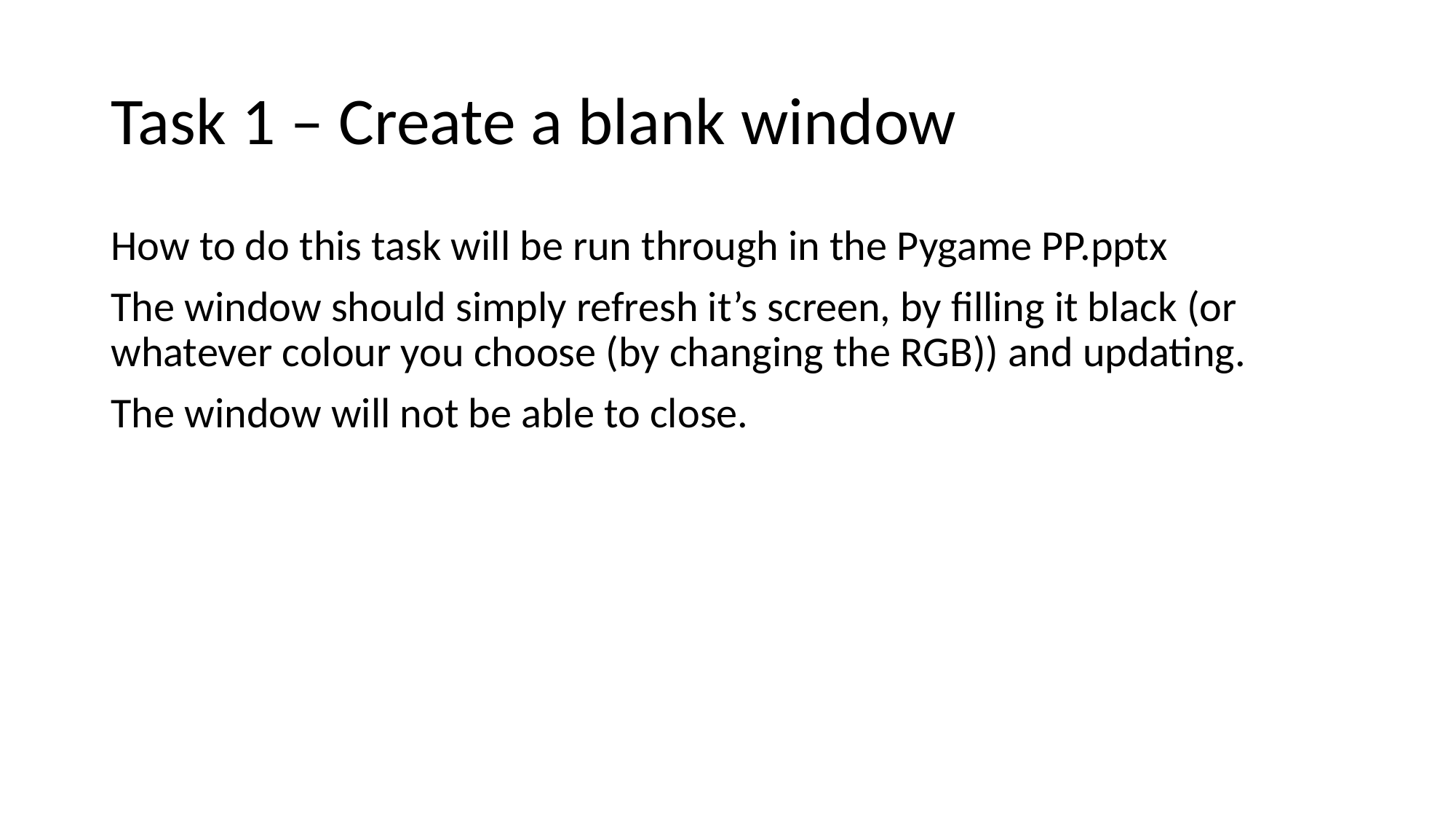

# Task 1 – Create a blank window
How to do this task will be run through in the Pygame PP.pptx
The window should simply refresh it’s screen, by filling it black (or whatever colour you choose (by changing the RGB)) and updating.
The window will not be able to close.